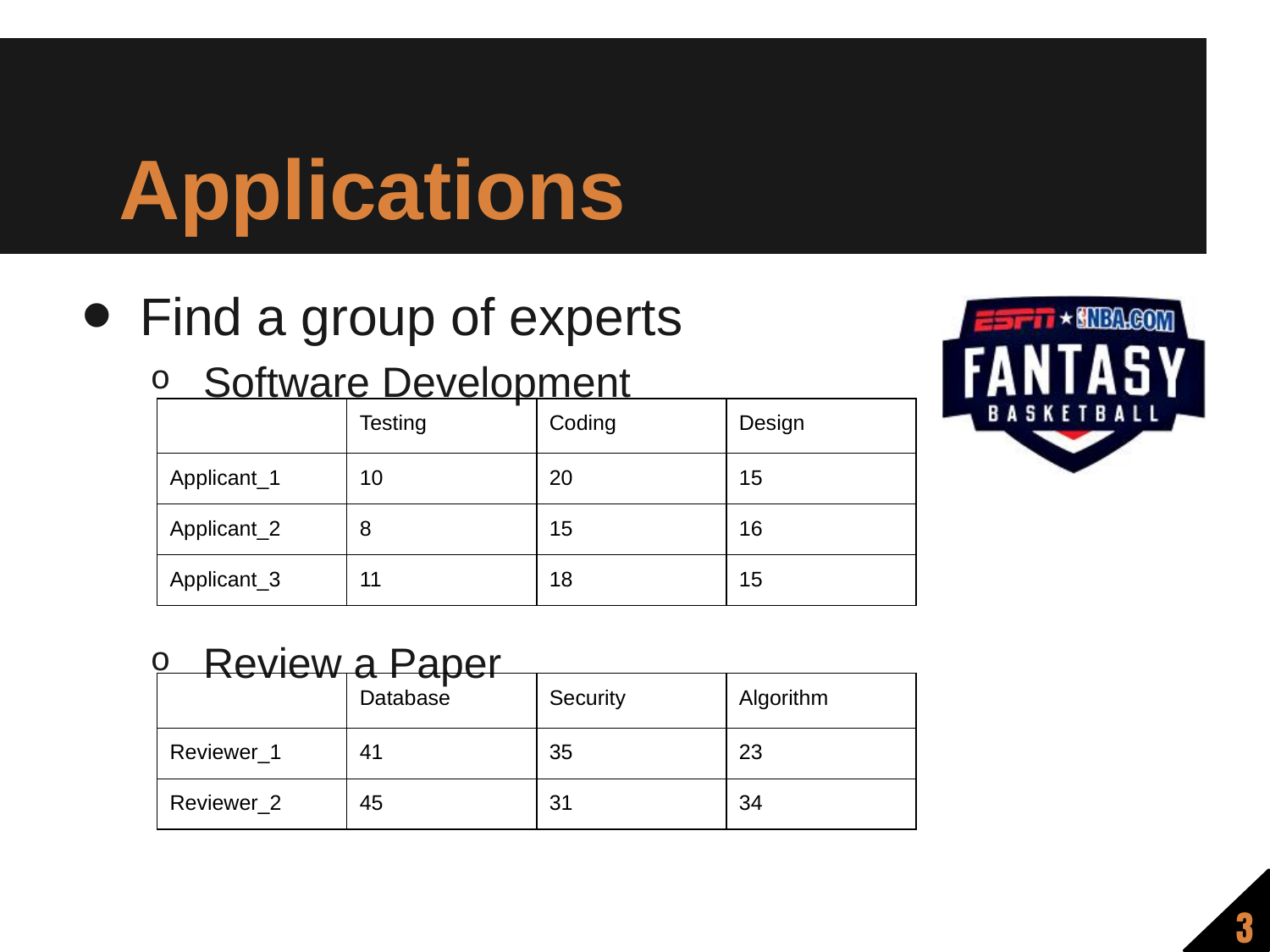

# Applications
Find a group of experts
Software Development

Review a Paper

|  | Testing | Coding | Design |
| --- | --- | --- | --- |
| Applicant\_1 | 10 | 20 | 15 |
| Applicant\_2 | 8 | 15 | 16 |
| Applicant\_3 | 11 | 18 | 15 |
|  | Database | Security | Algorithm |
| --- | --- | --- | --- |
| Reviewer\_1 | 41 | 35 | 23 |
| Reviewer\_2 | 45 | 31 | 34 |

3